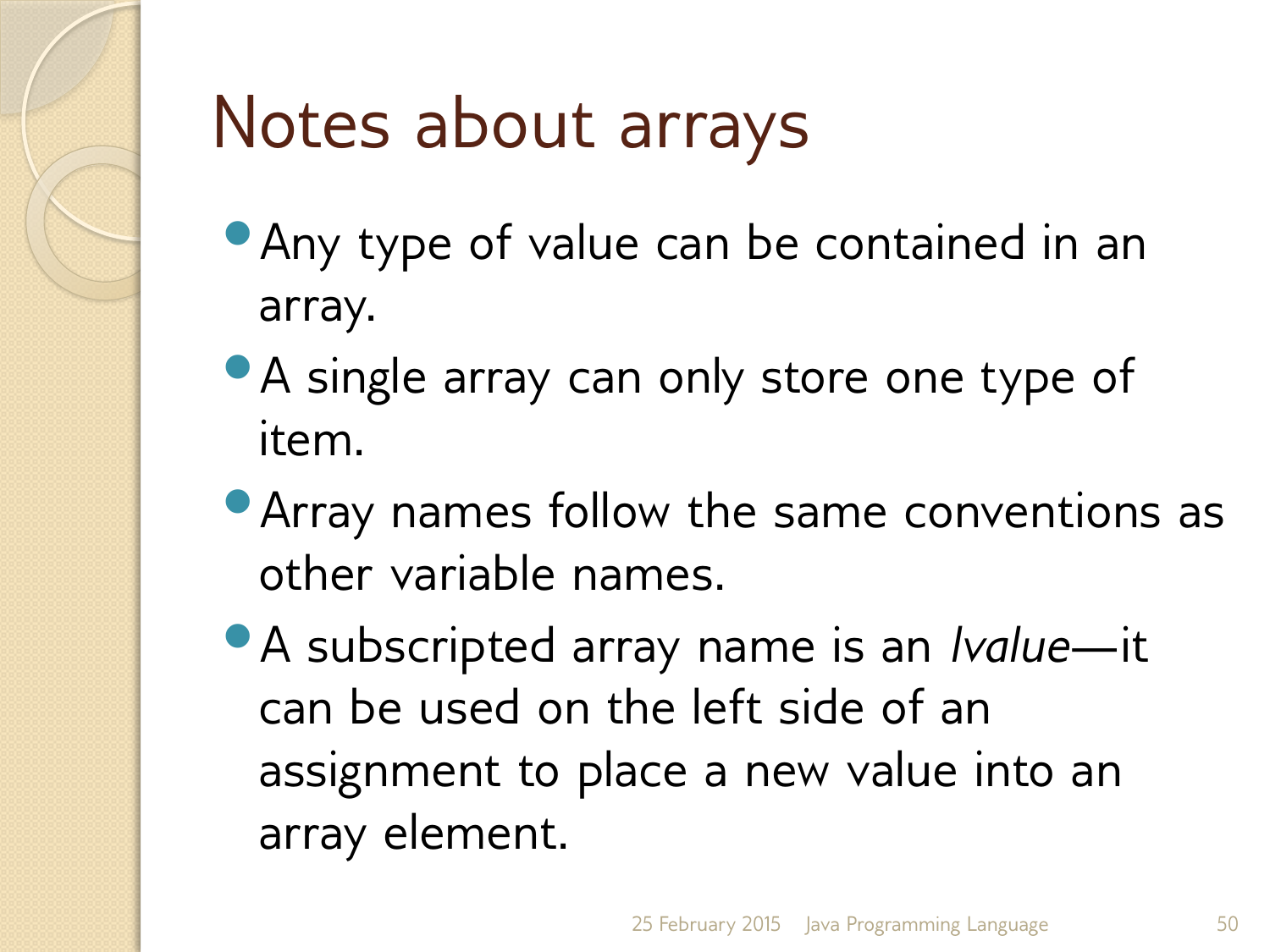

# Notes about arrays
Any type of value can be contained in an array.
A single array can only store one type of item.
Array names follow the same conventions as other variable names.
A subscripted array name is an lvalue—it can be used on the left side of an assignment to place a new value into an array element.
25 February 2015
Java Programming Language
50